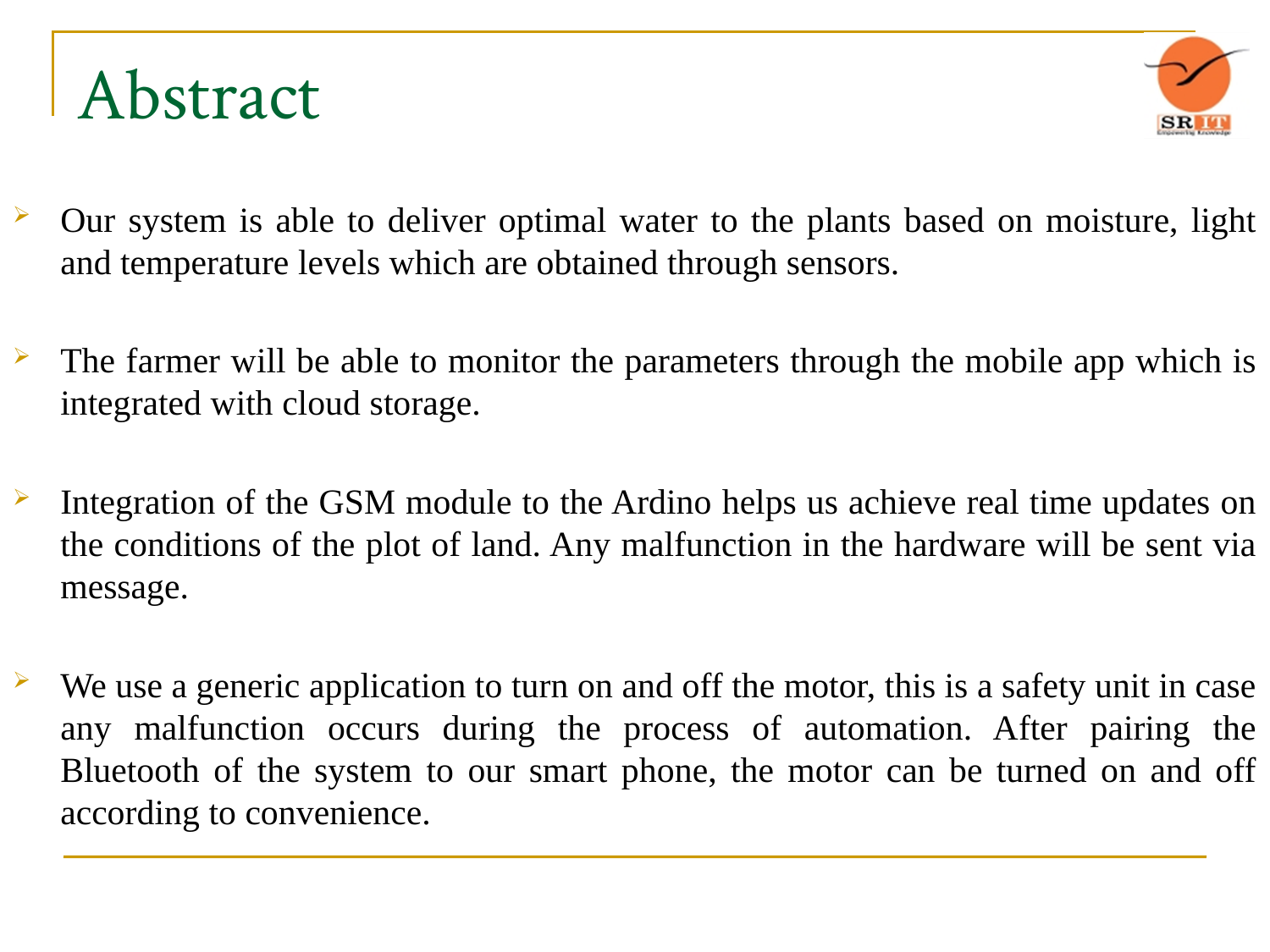

# Abstract
Our system is able to deliver optimal water to the plants based on moisture, light and temperature levels which are obtained through sensors.

The farmer will be able to monitor the parameters through the mobile app which is integrated with cloud storage.

Integration of the GSM module to the Ardino helps us achieve real time updates on the conditions of the plot of land. Any malfunction in the hardware will be sent via message.

We use a generic application to turn on and off the motor, this is a safety unit in case any malfunction occurs during the process of automation. After pairing the Bluetooth of the system to our smart phone, the motor can be turned on and off according to convenience.